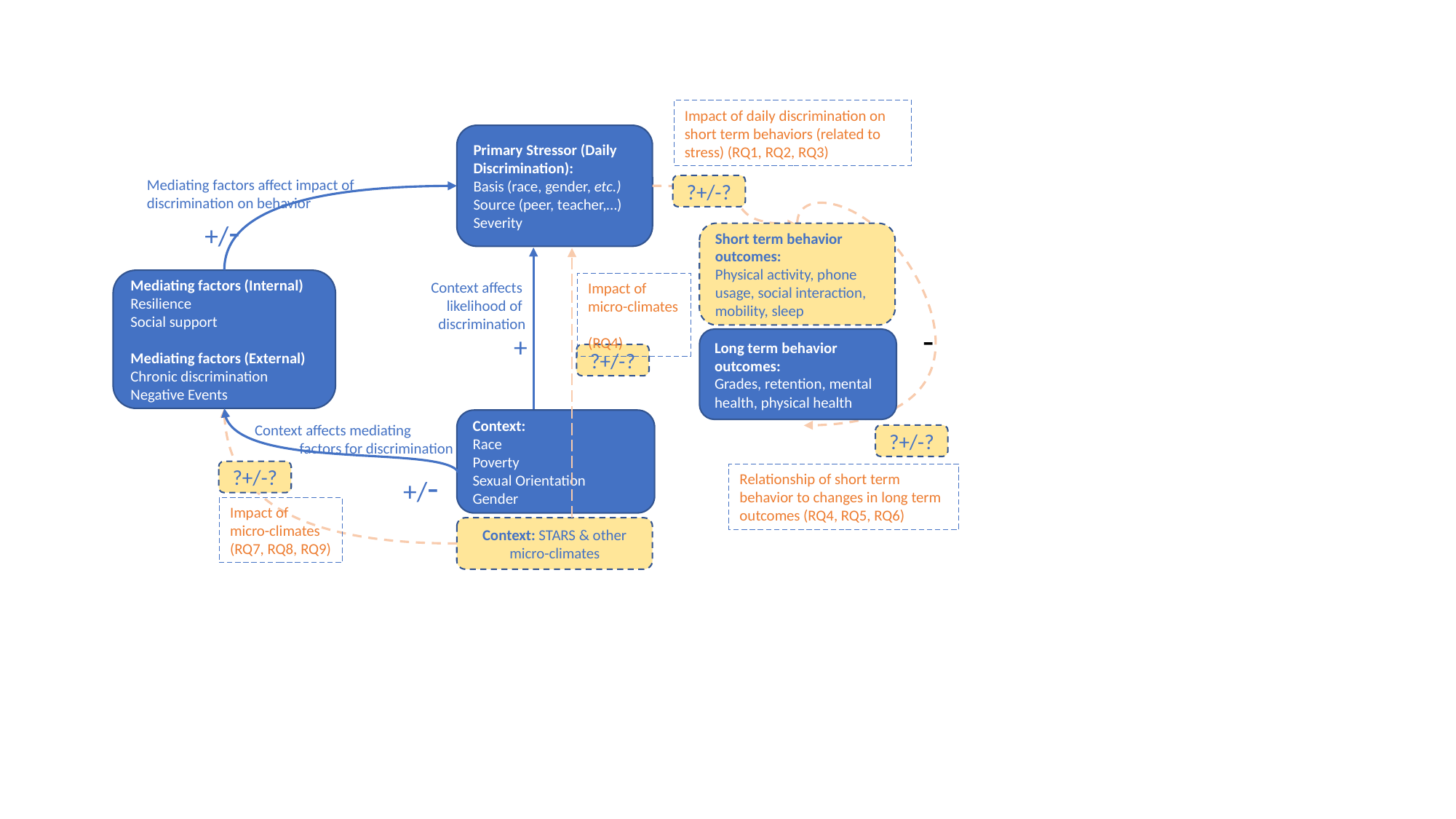

Impact of daily discrimination on short term behaviors (related to stress) (RQ1, RQ2, RQ3)
Primary Stressor (Daily Discrimination):
Basis (race, gender, etc.)
Source (peer, teacher,…)
Severity
Mediating factors affect impact of
discrimination on behavior
?+/-?
+/-
Short term behavior outcomes:
Physical activity, phone usage, social interaction, mobility, sleep

Mediating factors (Internal)
Resilience
Social support
Mediating factors (External)
Chronic discrimination
Negative Events
Context affects
likelihood of
discrimination
Impact of
micro-climates
(RQ4)
-
+
Long term behavior outcomes:
Grades, retention, mental health, physical health
?+/-?
Context:
Race
Poverty
Sexual Orientation
Gender
Context affects mediating
             factors for discrimination
?+/-?
+/-
?+/-?
Relationship of short term behavior to changes in long term outcomes (RQ4, RQ5, RQ6)
Impact of
micro-climates
(RQ7, RQ8, RQ9)
Context: STARS & other micro-climates